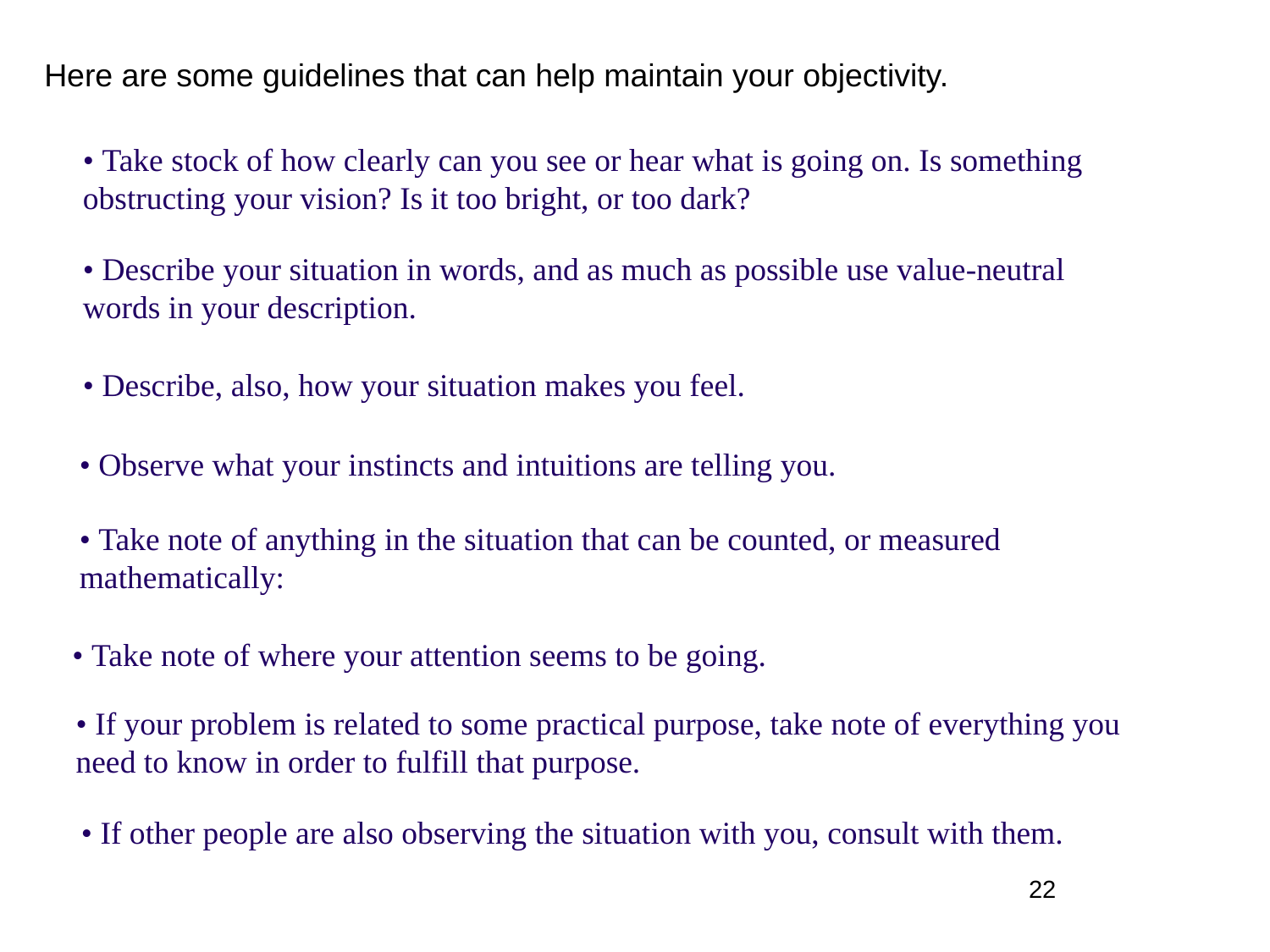

Here are some guidelines that can help maintain your objectivity.
• Take stock of how clearly can you see or hear what is going on. Is something obstructing your vision? Is it too bright, or too dark?
• Describe your situation in words, and as much as possible use value-neutral words in your description.
• Describe, also, how your situation makes you feel.
• Observe what your instincts and intuitions are telling you.
• Take note of anything in the situation that can be counted, or measured mathematically:
• Take note of where your attention seems to be going.
• If your problem is related to some practical purpose, take note of everything you need to know in order to fulfill that purpose.
• If other people are also observing the situation with you, consult with them.
22